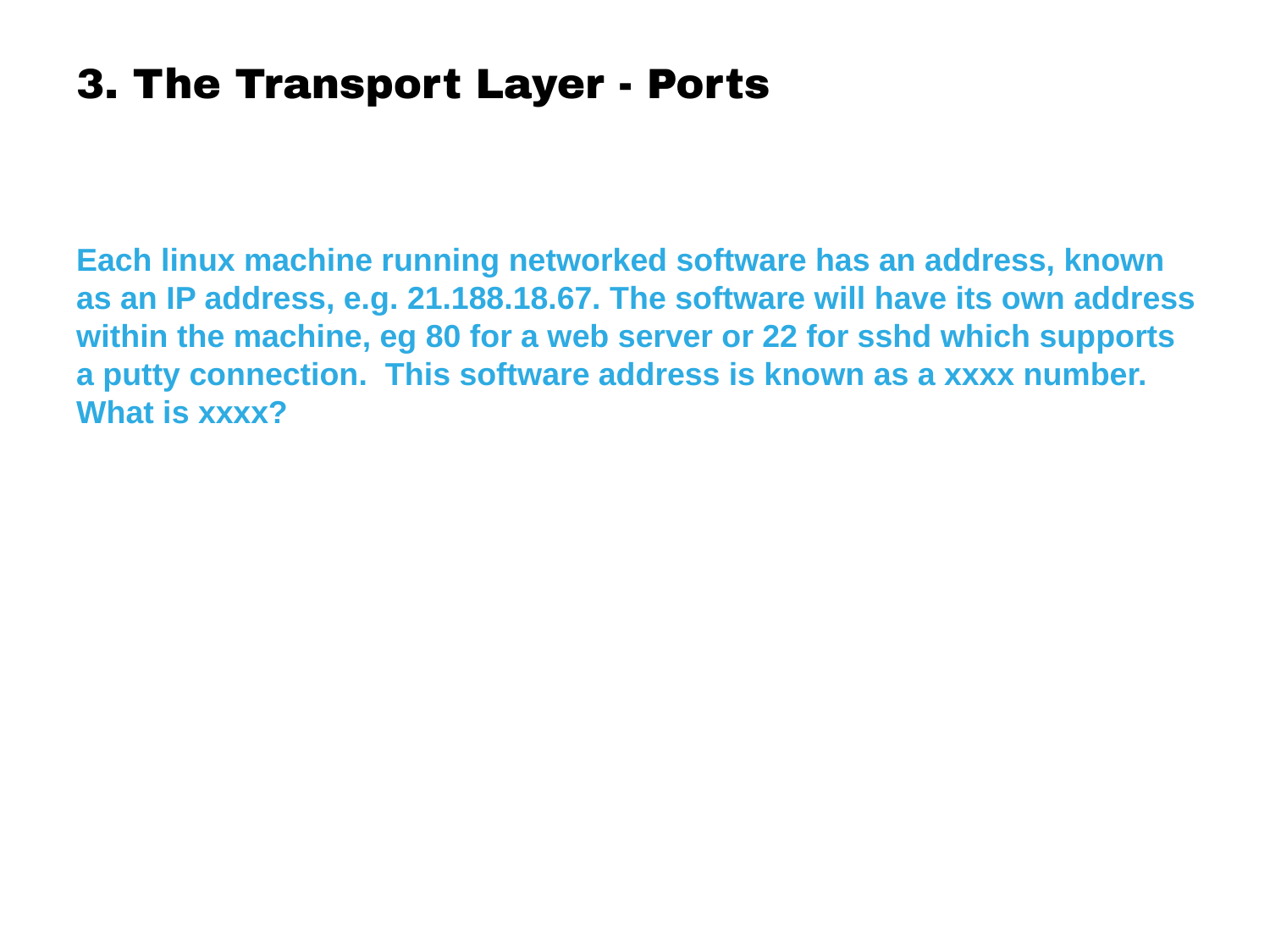

# 3. The Transport Layer - Ports
Each linux machine running networked software has an address, known as an IP address, e.g. 21.188.18.67. The software will have its own address within the machine, eg 80 for a web server or 22 for sshd which supports a putty connection.  This software address is known as a xxxx number. What is xxxx?